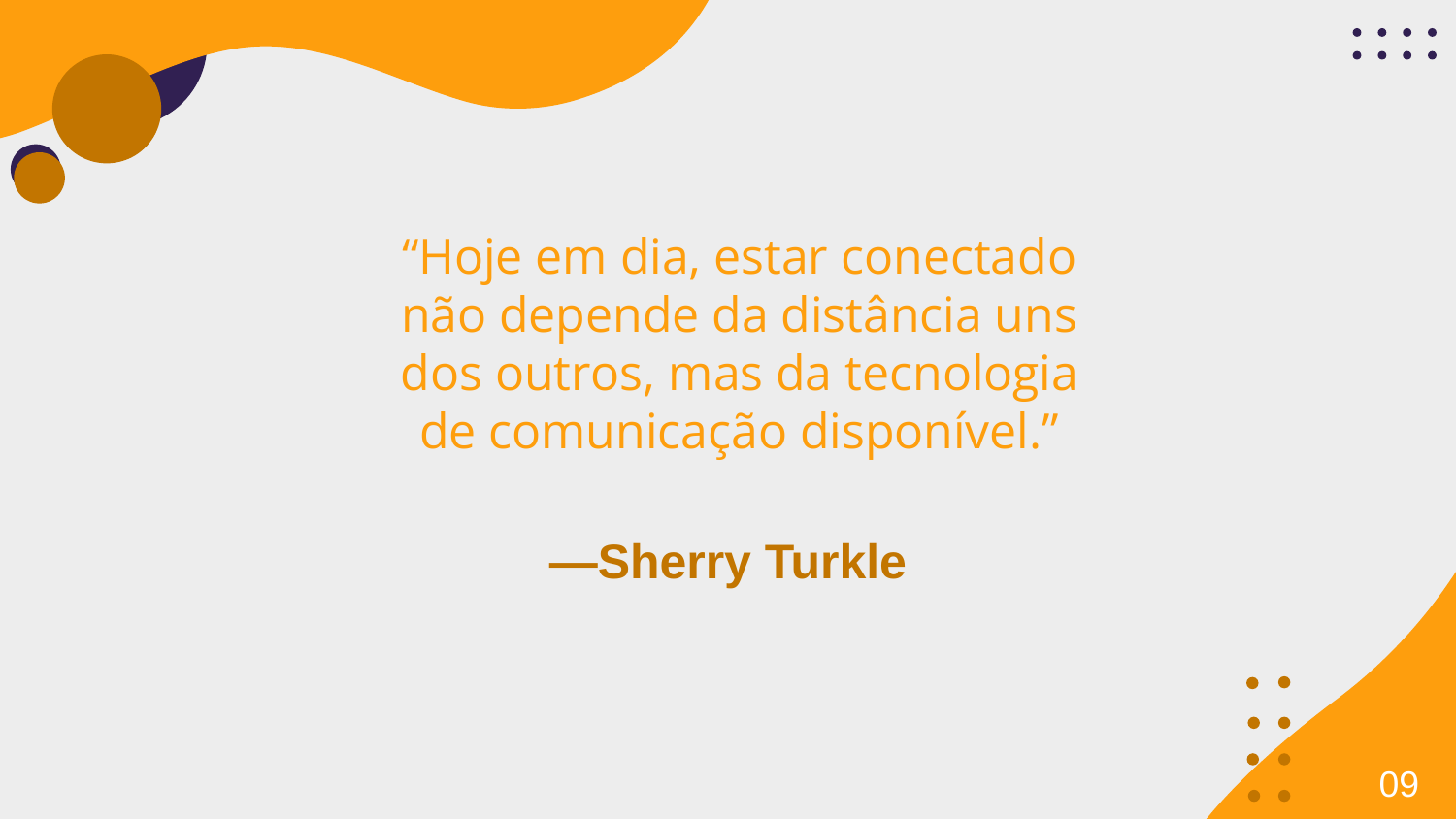

“Hoje em dia, estar conectado não depende da distância uns dos outros, mas da tecnologia de comunicação disponível.”

—Sherry Turkle

09